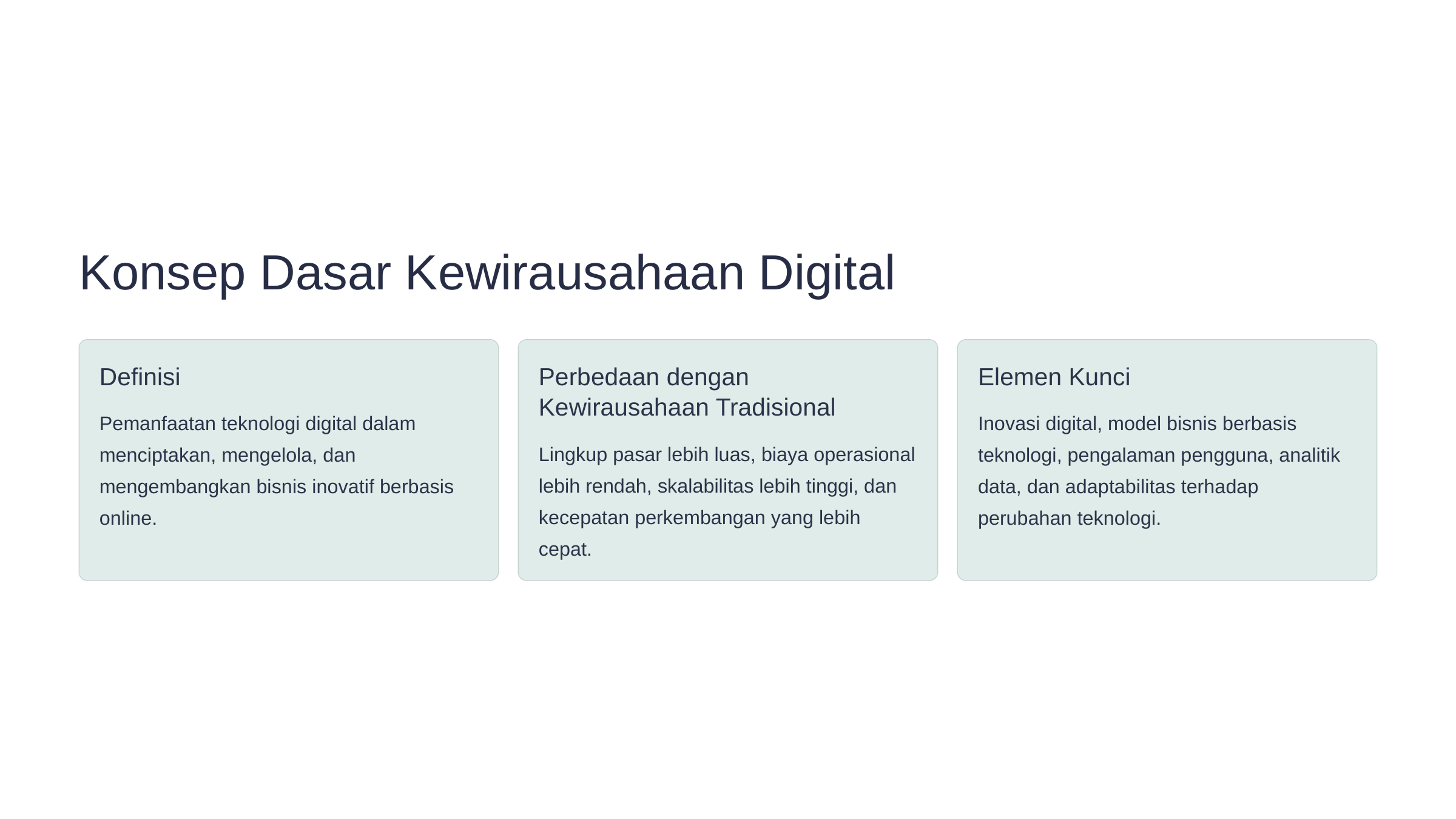

Konsep Dasar Kewirausahaan Digital

Definisi
Perbedaan dengan Kewirausahaan Tradisional
Elemen Kunci
Pemanfaatan teknologi digital dalam menciptakan, mengelola, dan mengembangkan bisnis inovatif berbasis online.
Inovasi digital, model bisnis berbasis teknologi, pengalaman pengguna, analitik data, dan adaptabilitas terhadap perubahan teknologi.
Lingkup pasar lebih luas, biaya operasional lebih rendah, skalabilitas lebih tinggi, dan kecepatan perkembangan yang lebih cepat.